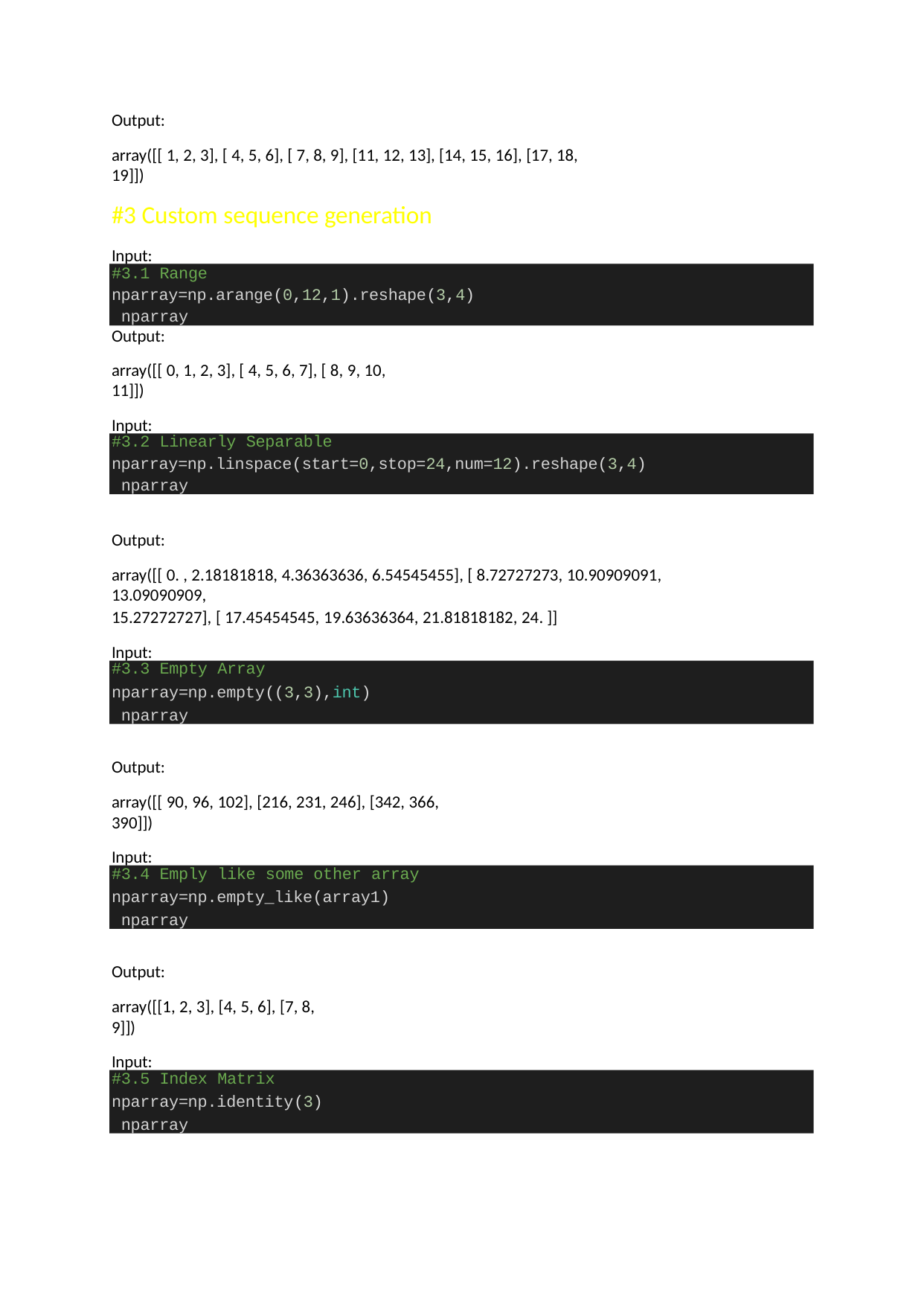

Output:
array([[ 1, 2, 3], [ 4, 5, 6], [ 7, 8, 9], [11, 12, 13], [14, 15, 16], [17, 18, 19]])
#3 Custom sequence generation
Input:
#3.1 Range
nparray=np.arange(0,12,1).reshape(3,4)  nparray
Output:
array([[ 0, 1, 2, 3], [ 4, 5, 6, 7], [ 8, 9, 10, 11]])
Input:
#3.2 Linearly Separable
nparray=np.linspace(start=0,stop=24,num=12).reshape(3,4)  nparray
Output:
array([[ 0. , 2.18181818, 4.36363636, 6.54545455], [ 8.72727273, 10.90909091, 13.09090909,
15.27272727], [ 17.45454545, 19.63636364, 21.81818182, 24. ]]
Input:
#3.3 Empty Array
nparray=np.empty((3,3),int)  nparray
Output:
array([[ 90, 96, 102], [216, 231, 246], [342, 366, 390]])
Input:
#3.4 Emply like some other array
nparray=np.empty_like(array1)  nparray
Output:
array([[1, 2, 3], [4, 5, 6], [7, 8, 9]])
Input:
#3.5 Index Matrix
nparray=np.identity(3)  nparray